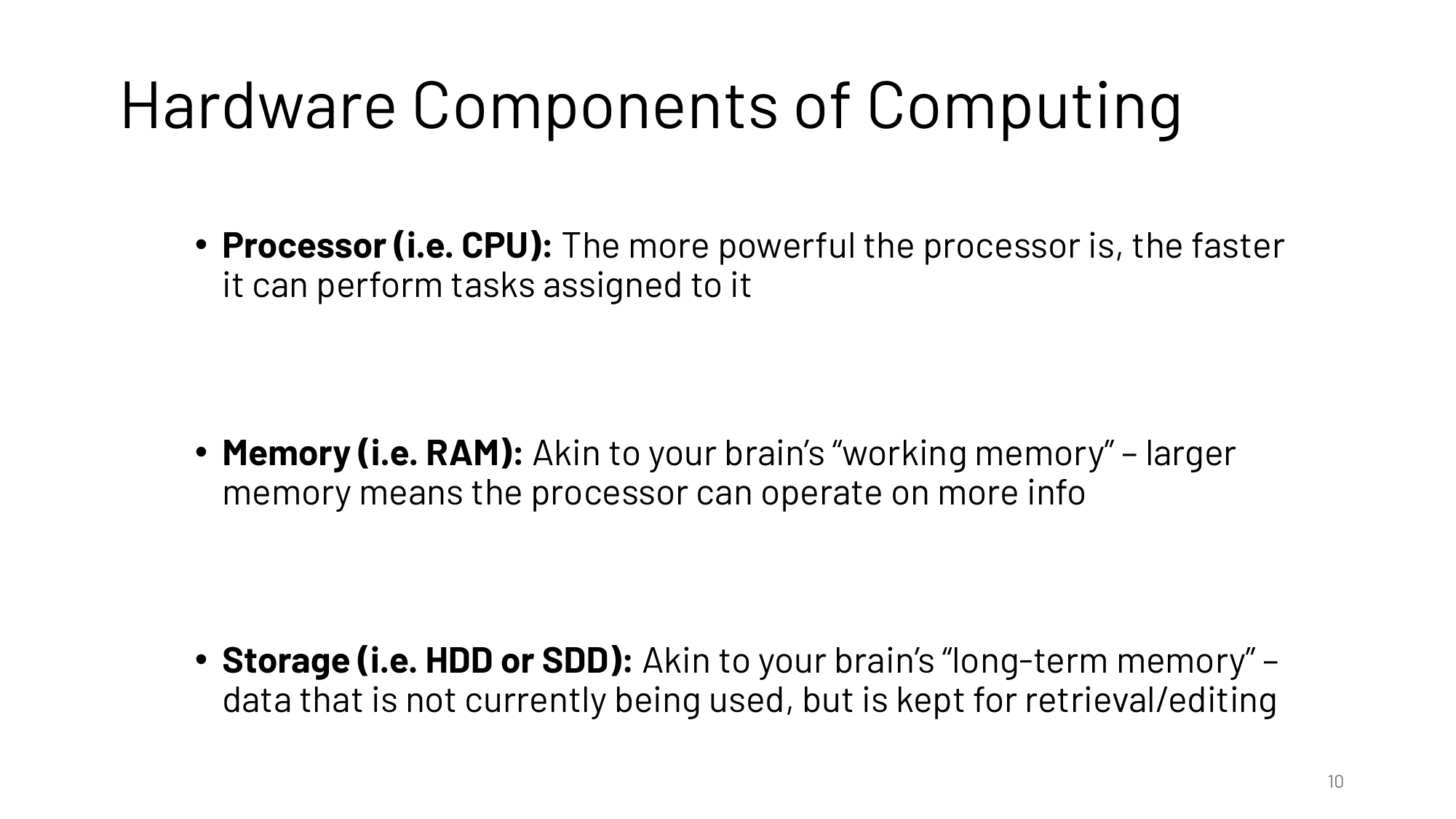

# Hardware Components of Computing

Processor (i.e. CPU): The more powerful the processor is, the faster it can perform tasks assigned to it

Memory (i.e. RAM): Akin to your brain’s “working memory” – larger memory means the processor can operate on more info

Storage (i.e. HDD or SDD): Akin to your brain’s “long-term memory” – data that is not currently being used, but is kept for retrieval/editing
10